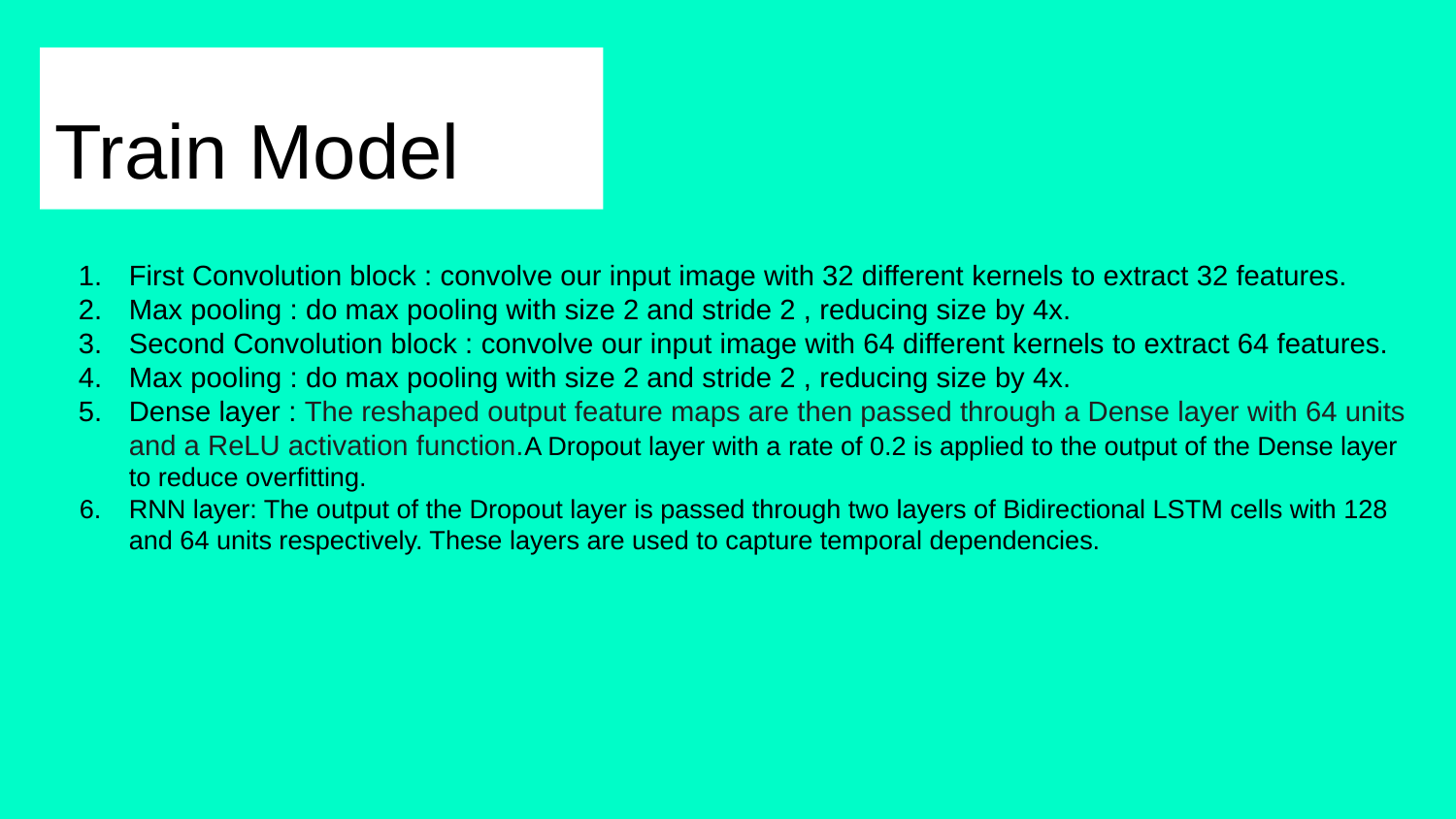

# Train Model
First Convolution block : convolve our input image with 32 different kernels to extract 32 features.
Max pooling : do max pooling with size 2 and stride 2 , reducing size by 4x.
Second Convolution block : convolve our input image with 64 different kernels to extract 64 features.
Max pooling : do max pooling with size 2 and stride 2 , reducing size by 4x.
Dense layer : The reshaped output feature maps are then passed through a Dense layer with 64 units and a ReLU activation function.A Dropout layer with a rate of 0.2 is applied to the output of the Dense layer to reduce overfitting.
RNN layer: The output of the Dropout layer is passed through two layers of Bidirectional LSTM cells with 128 and 64 units respectively. These layers are used to capture temporal dependencies.